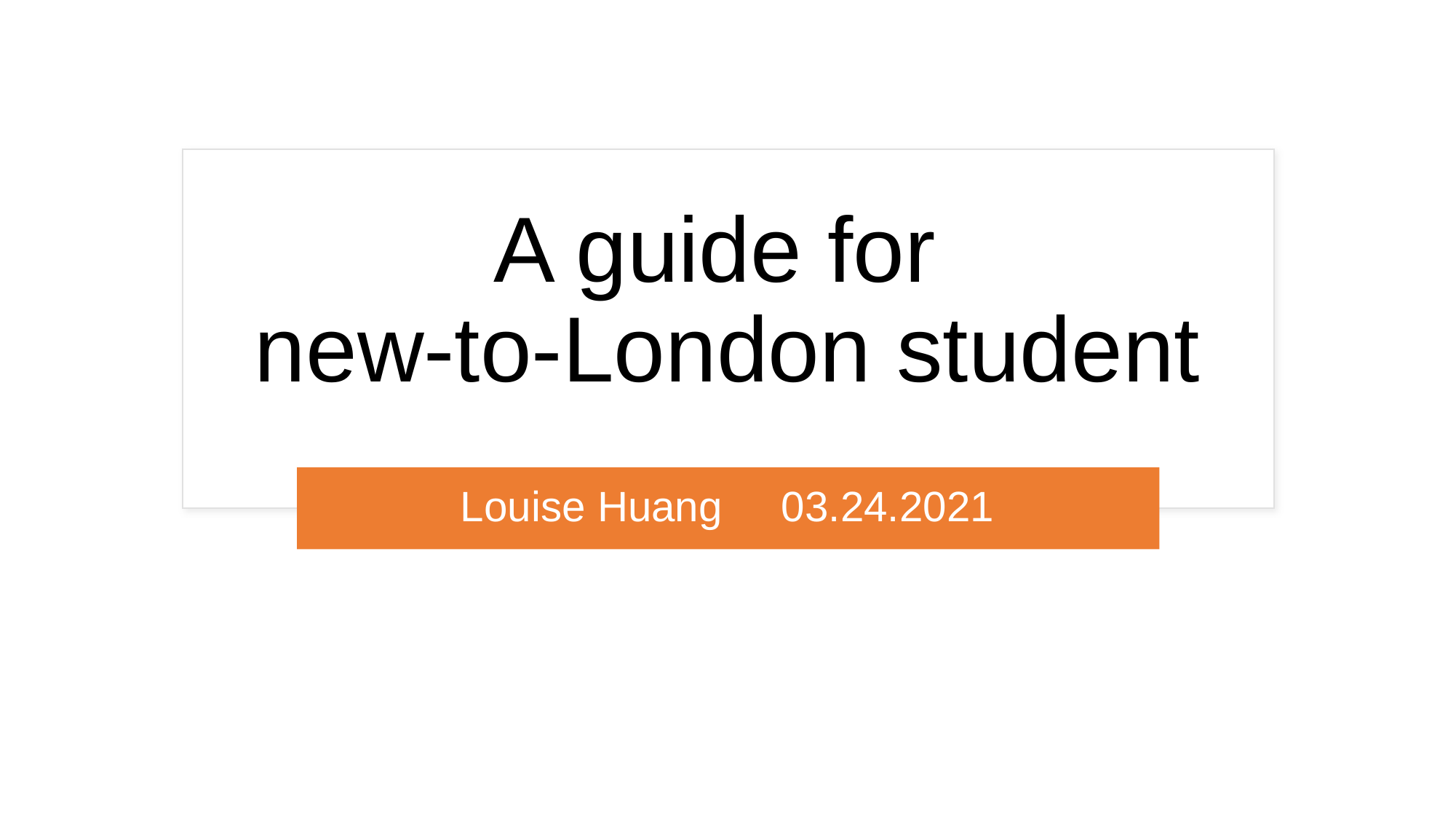

# A guide for new-to-London student

Louise Huang     03.24.2021